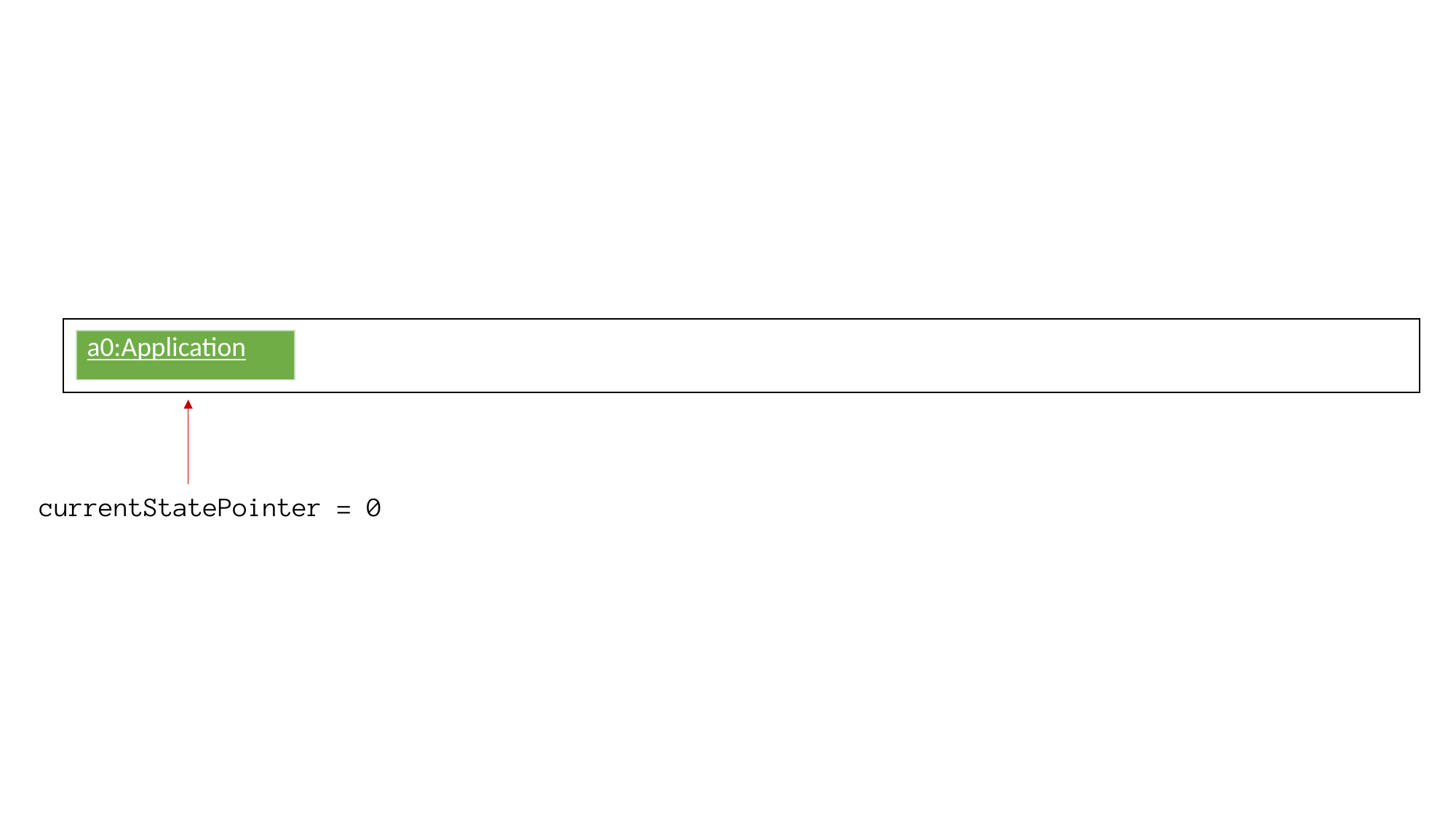

| a0:Application |
| --- |
currentStatePointer = 0